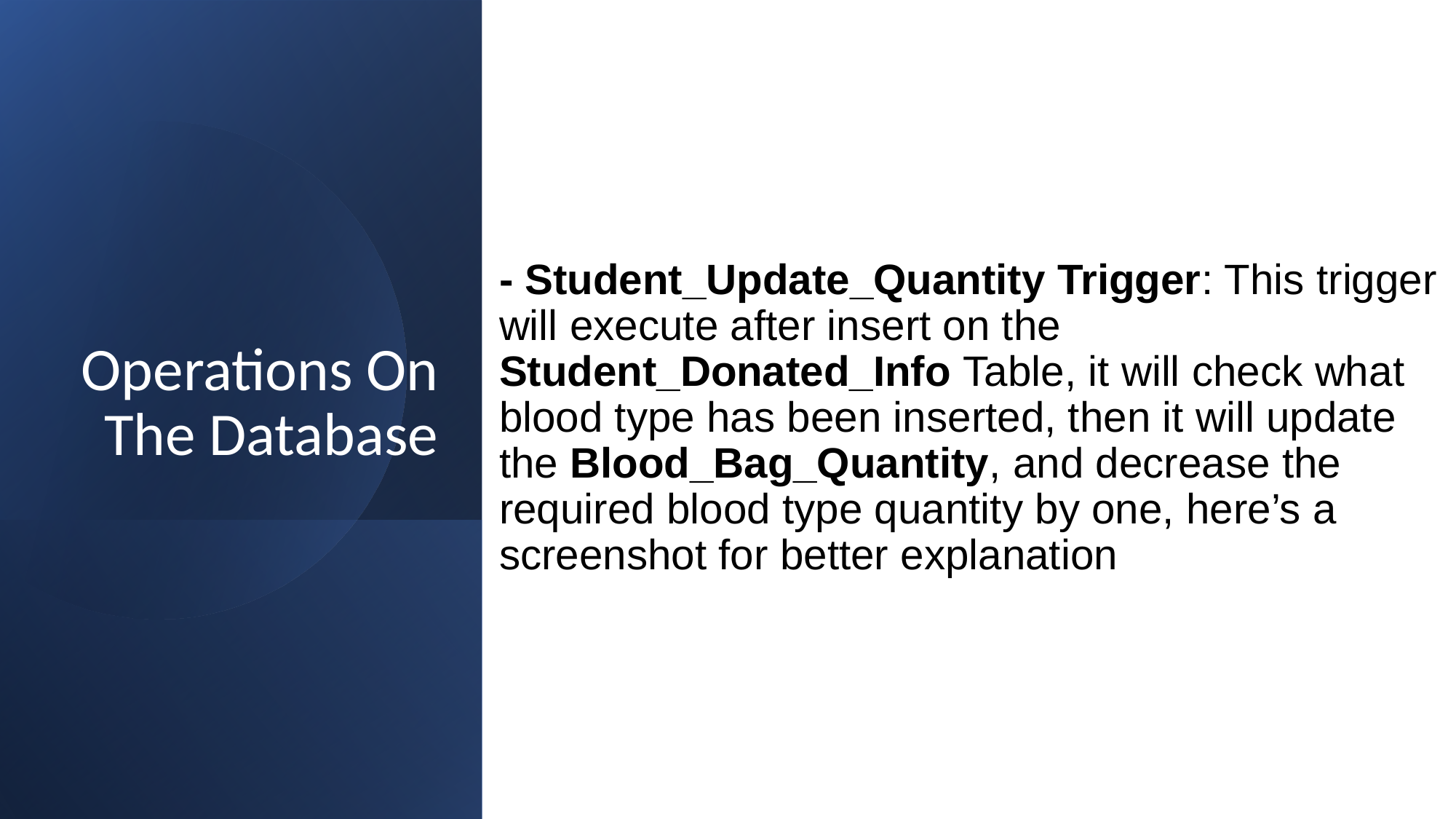

# Operations On The Database

- Student_Update_Quantity Trigger: This trigger will execute after insert on the Student_Donated_Info Table, it will check what blood type has been inserted, then it will update the Blood_Bag_Quantity, and decrease the required blood type quantity by one, here’s a screenshot for better explanation